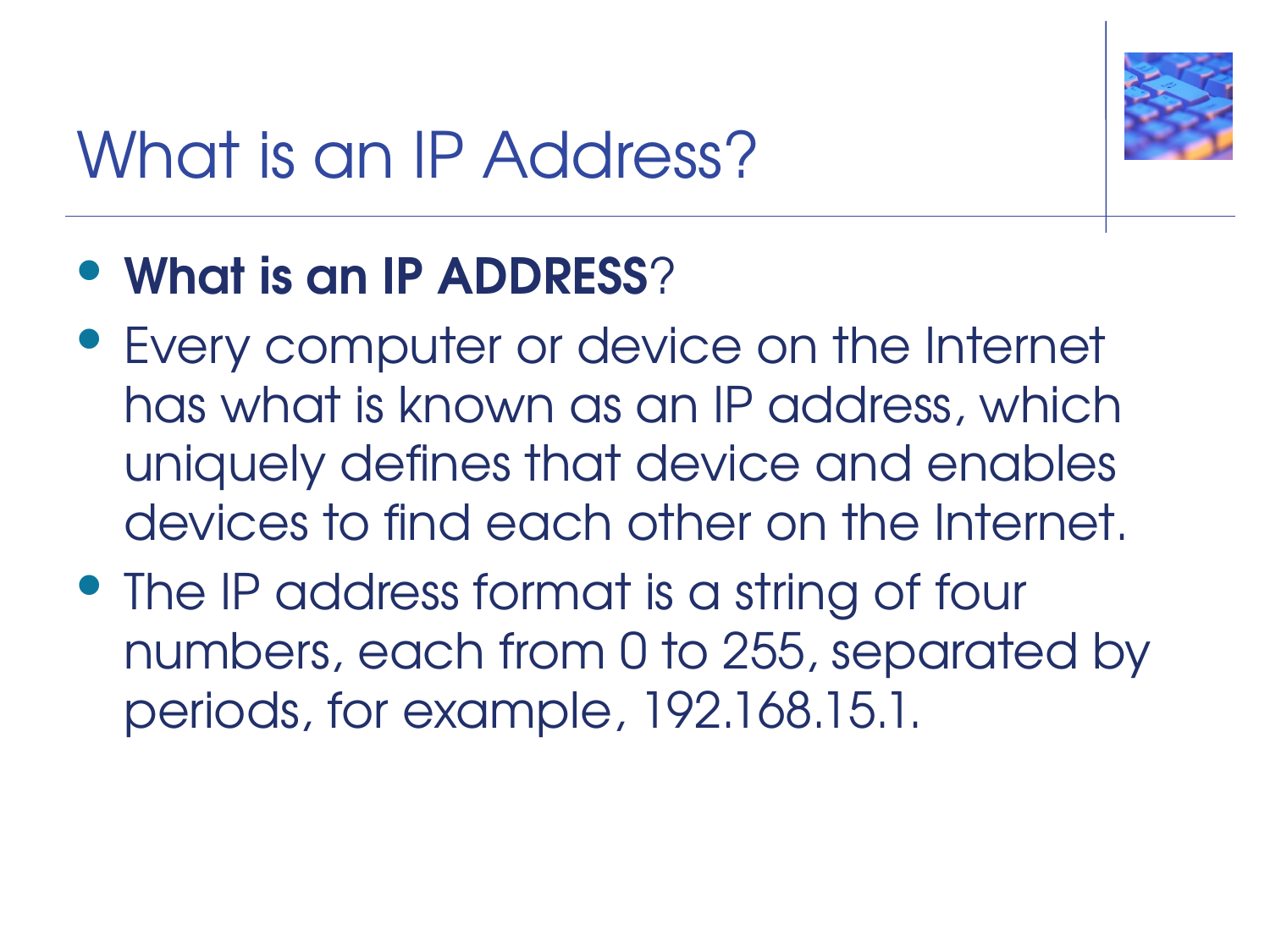

# What is an IP Address?
What is an IP ADDRESS?
Every computer or device on the Internet has what is known as an IP address, which uniquely defines that device and enables devices to find each other on the Internet.
The IP address format is a string of four numbers, each from 0 to 255, separated by periods, for example, 192.168.15.1.